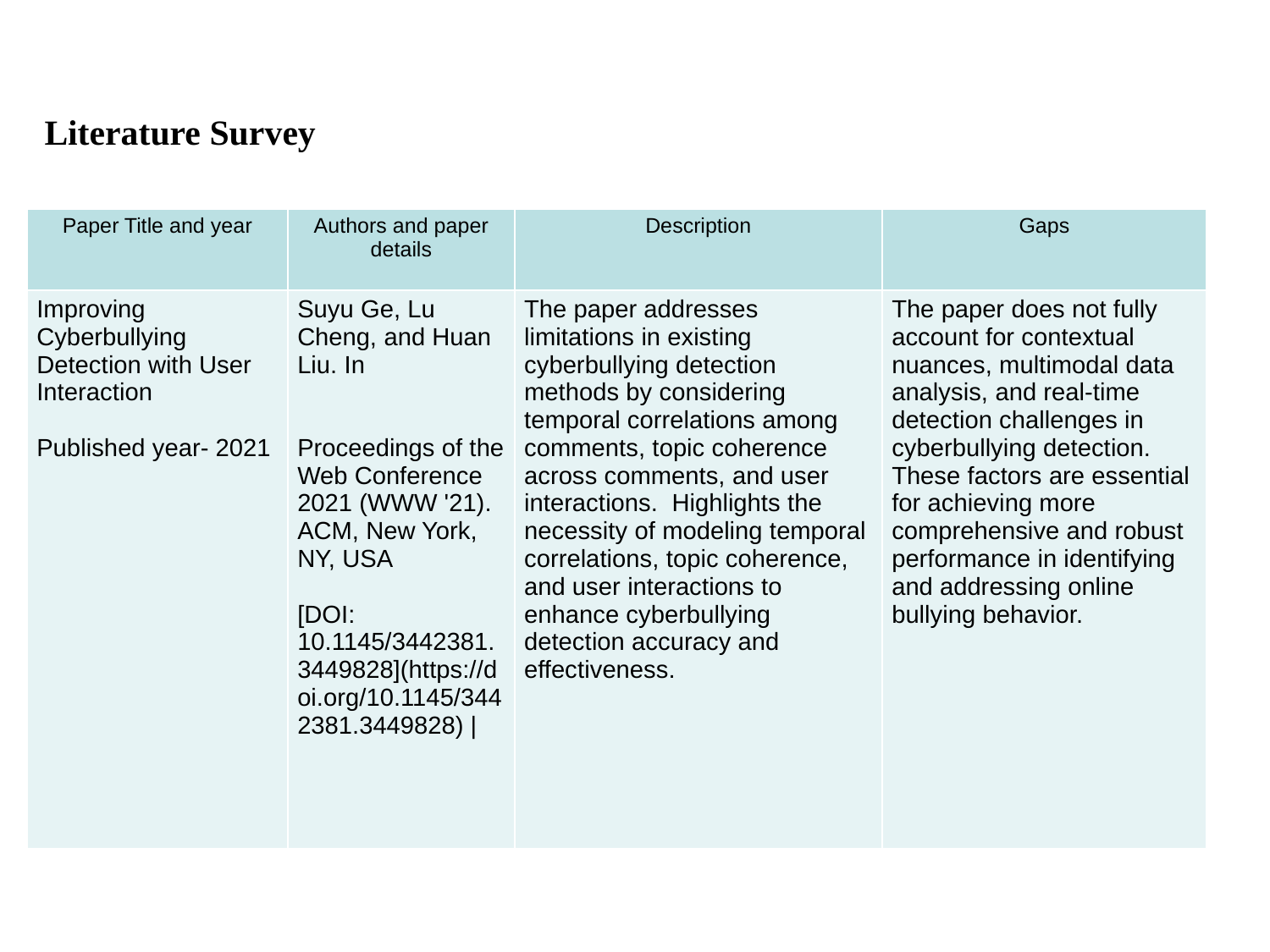

Literature Survey
| Paper Title and year | Authors and paper details | Description | Gaps |
| --- | --- | --- | --- |
| Improving Cyberbullying Detection with User Interaction Published year- 2021 | Suyu Ge, Lu Cheng, and Huan Liu. In Proceedings of the Web Conference 2021 (WWW '21). ACM, New York, NY, USA [DOI: 10.1145/3442381.3449828](https://doi.org/10.1145/3442381.3449828) | | The paper addresses limitations in existing cyberbullying detection methods by considering temporal correlations among comments, topic coherence across comments, and user interactions. Highlights the necessity of modeling temporal correlations, topic coherence, and user interactions to enhance cyberbullying detection accuracy and effectiveness. | The paper does not fully account for contextual nuances, multimodal data analysis, and real-time detection challenges in cyberbullying detection. These factors are essential for achieving more comprehensive and robust performance in identifying and addressing online bullying behavior. |
#